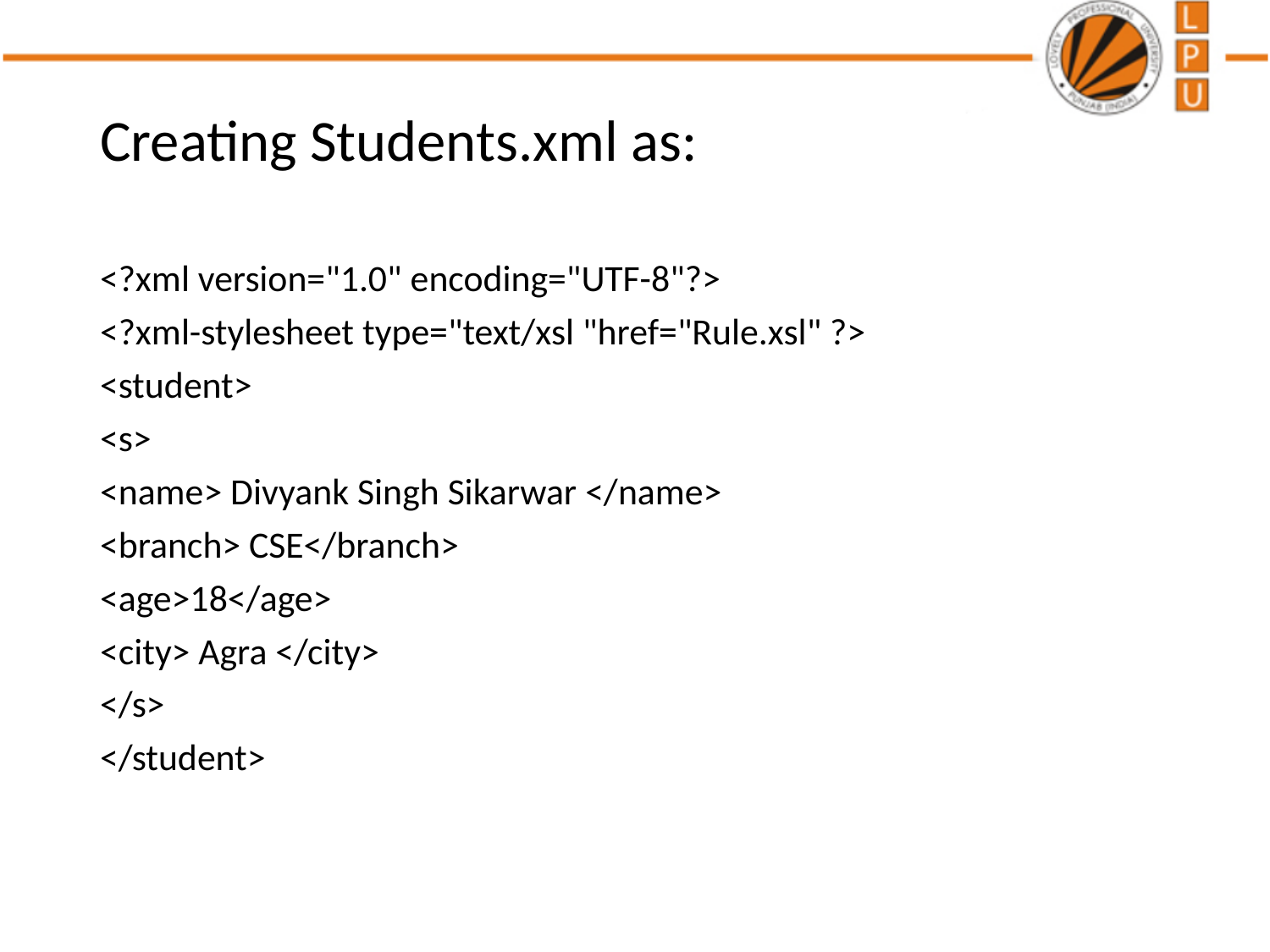

# Creating Students.xml as:
<?xml version="1.0" encoding="UTF-8"?>
<?xml-stylesheet type="text/xsl "href="Rule.xsl" ?>
<student>
<s>
<name> Divyank Singh Sikarwar </name>
<branch> CSE</branch>
<age>18</age>
<city> Agra </city>
</s>
</student>